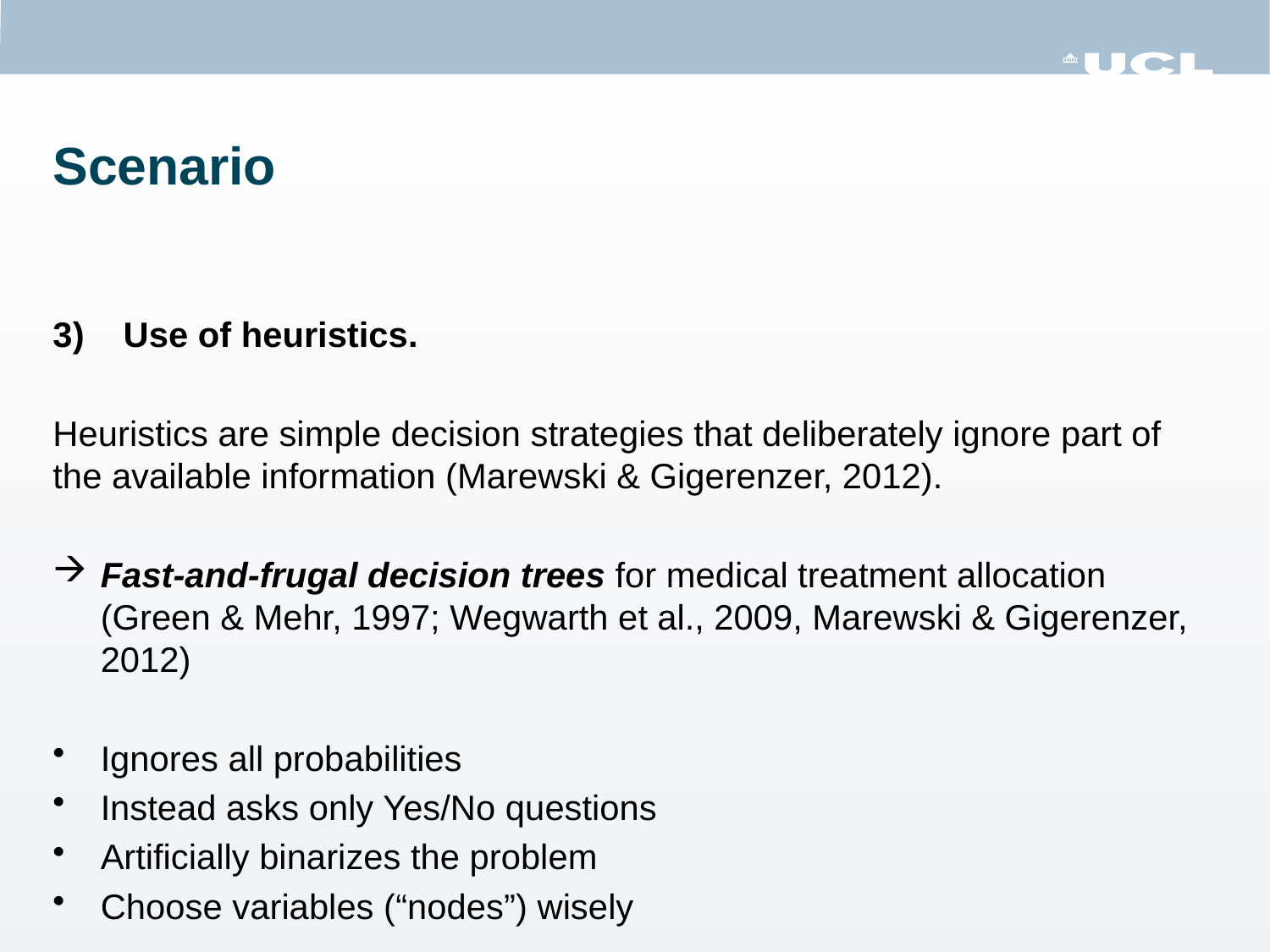

# Scenario
3)    Use of heuristics.

Heuristics are simple decision strategies that deliberately ignore part of the available information (Marewski & Gigerenzer, 2012).

Fast-and-frugal decision trees for medical treatment allocation (Green & Mehr, 1997; Wegwarth et al., 2009, Marewski & Gigerenzer, 2012)

Ignores all probabilities
Instead asks only Yes/No questions
Artificially binarizes the problem
Choose variables (“nodes”) wisely